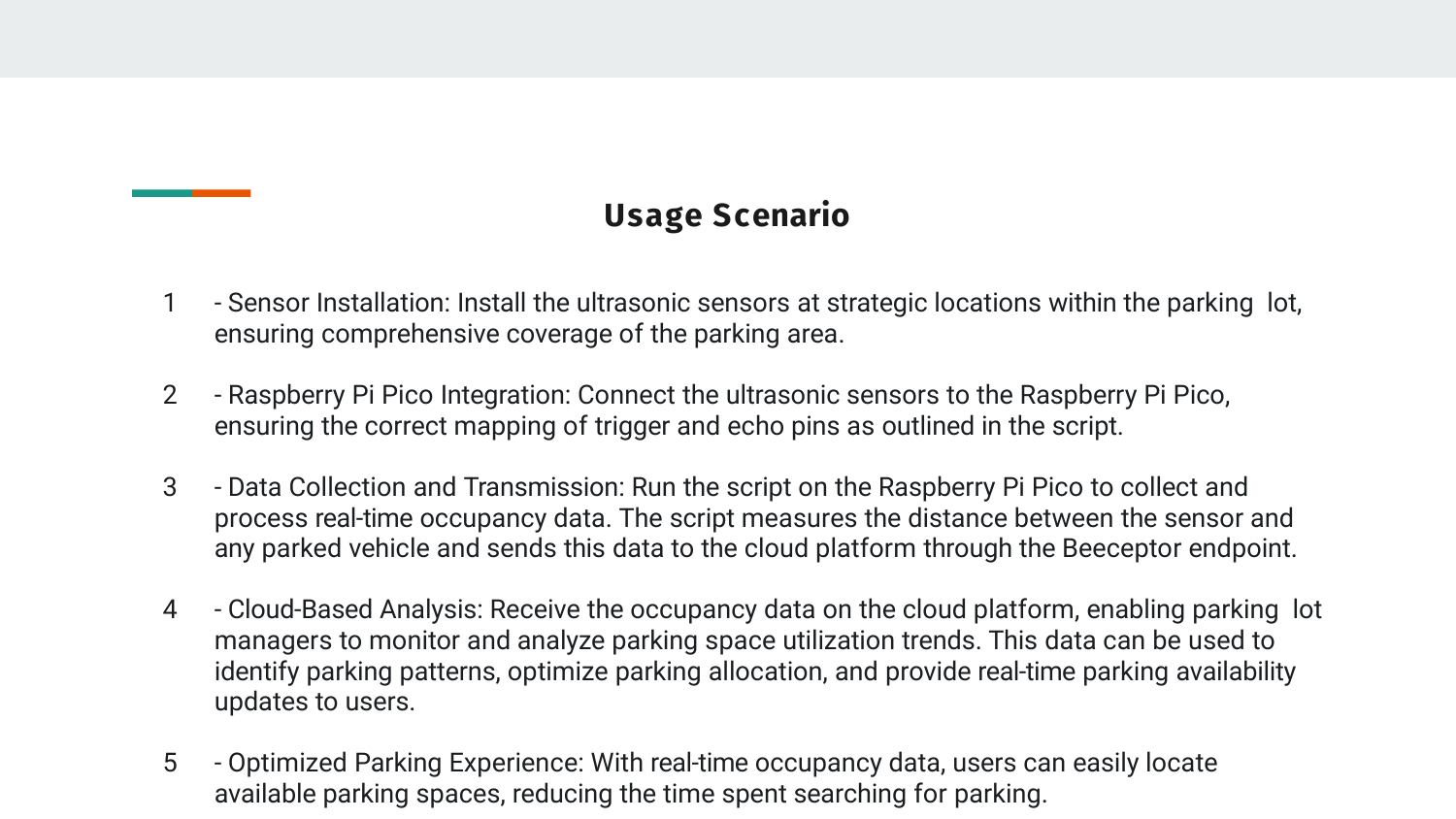

# Usage Scenario
- Sensor Installation: Install the ultrasonic sensors at strategic locations within the parking  lot, ensuring comprehensive coverage of the parking area.

- Raspberry Pi Pico Integration: Connect the ultrasonic sensors to the Raspberry Pi Pico,  ensuring the correct mapping of trigger and echo pins as outlined in the script.

- Data Collection and Transmission: Run the script on the Raspberry Pi Pico to collect and  process real-time occupancy data. The script measures the distance between the sensor and  any parked vehicle and sends this data to the cloud platform through the Beeceptor endpoint.

- Cloud-Based Analysis: Receive the occupancy data on the cloud platform, enabling parking  lot managers to monitor and analyze parking space utilization trends. This data can be used to  identify parking patterns, optimize parking allocation, and provide real-time parking availability  updates to users.

- Optimized Parking Experience: With real-time occupancy data, users can easily locate  available parking spaces, reducing the time spent searching for parking.